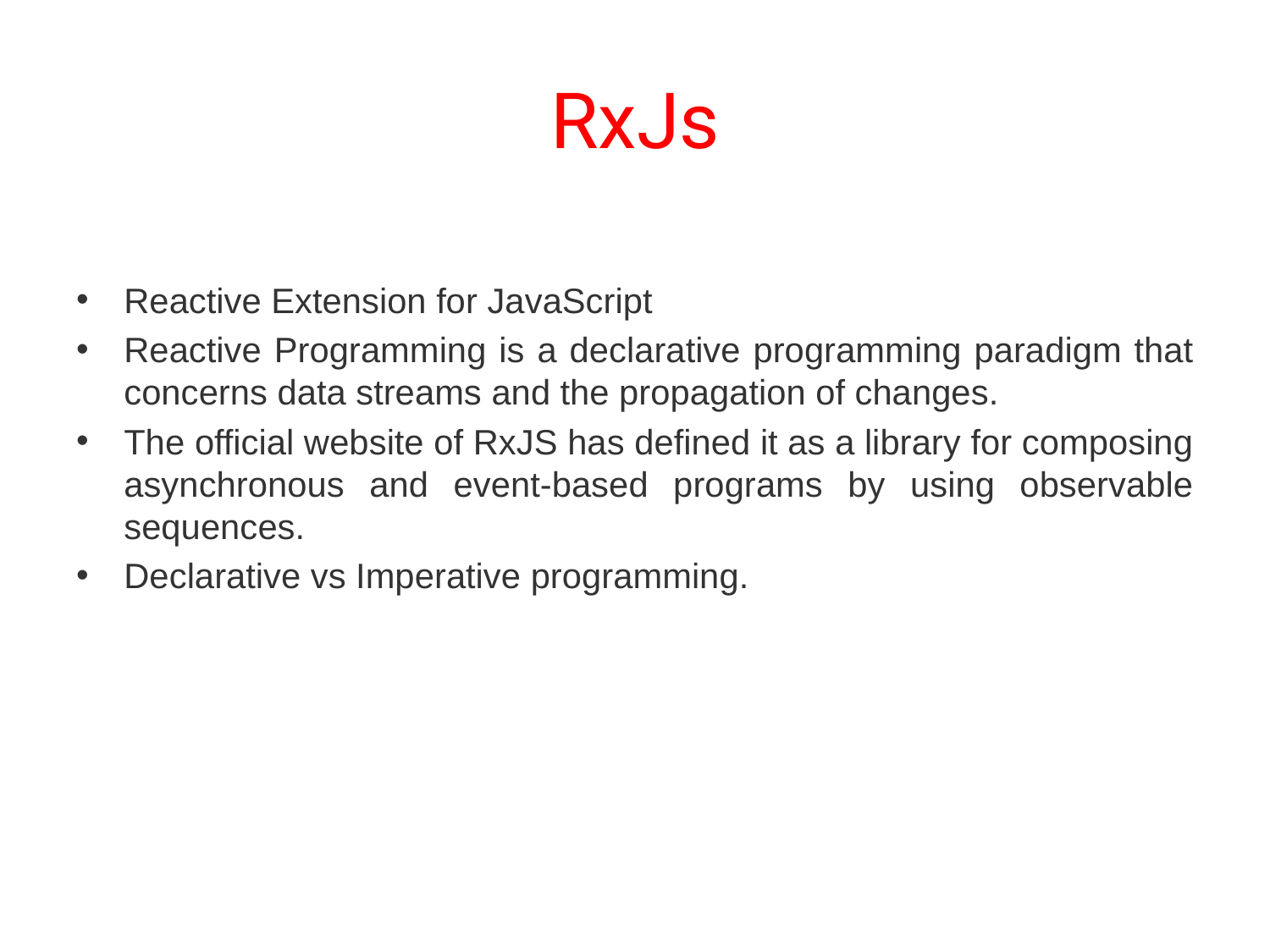

# RxJs

Reactive Extension for JavaScript
Reactive Programming is a declarative programming paradigm that concerns data streams and the propagation of changes.
The official website of RxJS has defined it as a library for composing asynchronous and event-based programs by using observable sequences.
Declarative vs Imperative programming.